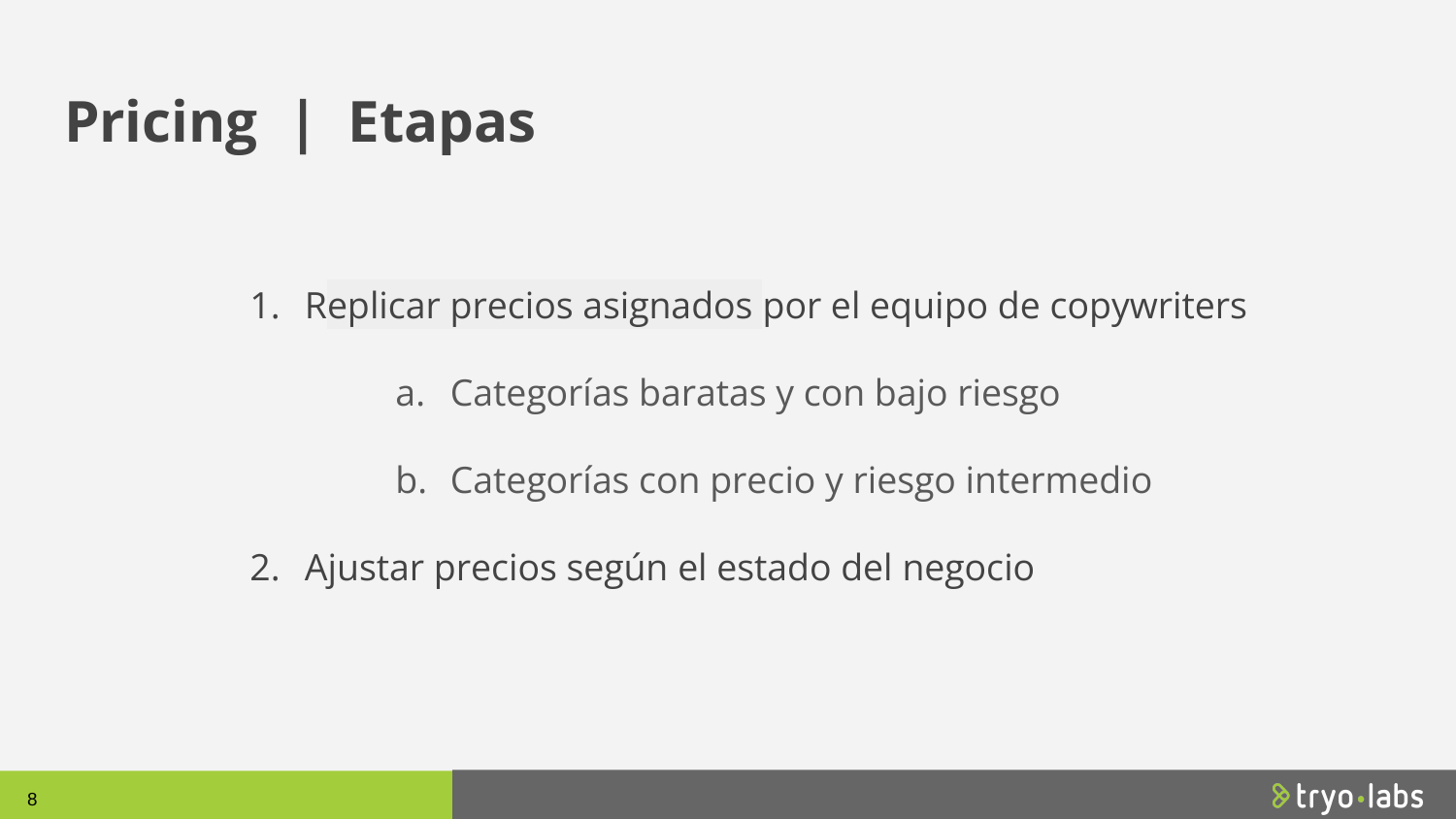

# Pricing  |  Etapas
Replicar precios asignados por el equipo de copywriters
Categorías baratas y con bajo riesgo
Categorías con precio y riesgo intermedio
Ajustar precios según el estado del negocio